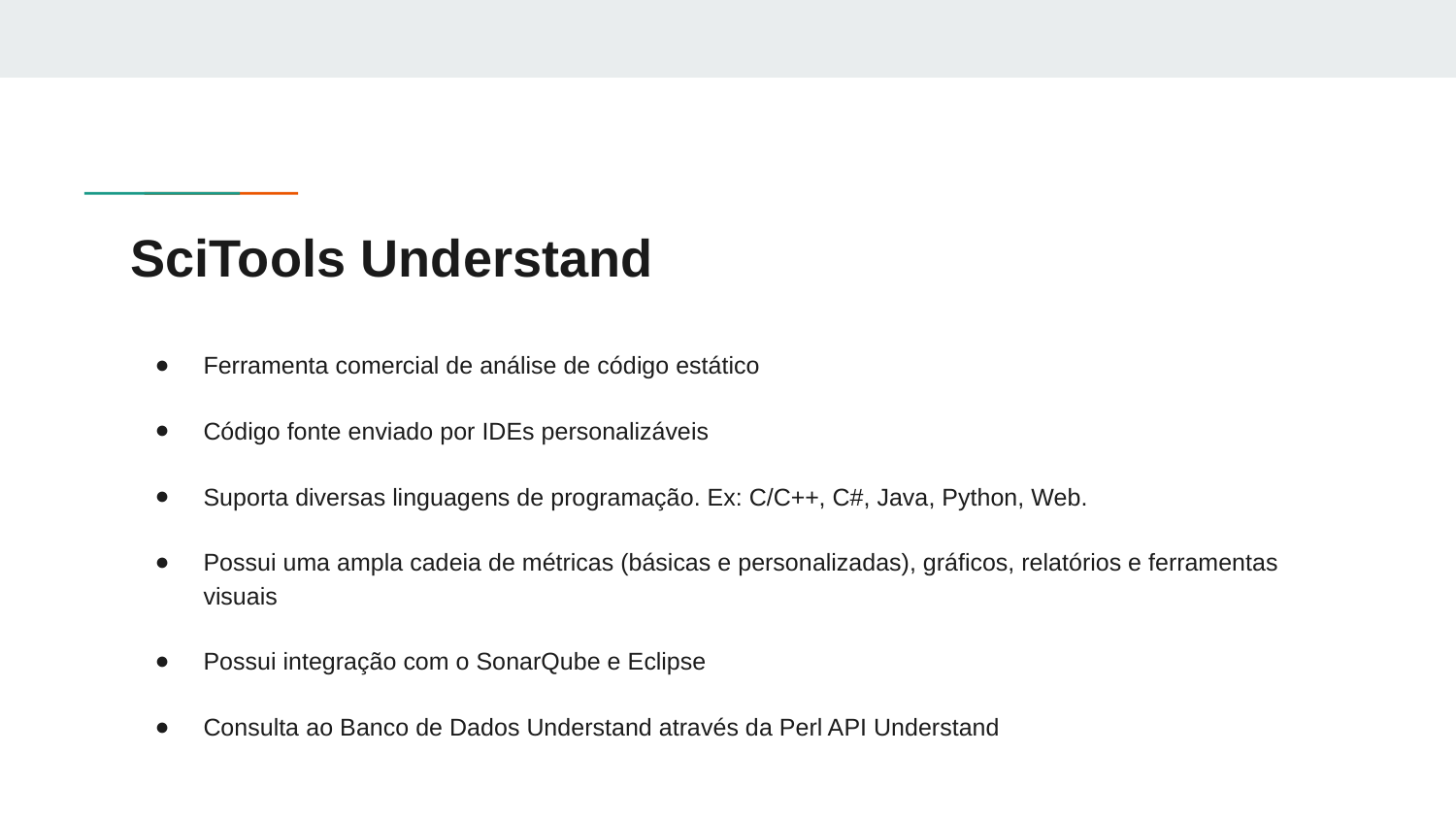

# SciTools Understand

Ferramenta comercial de análise de código estático
Código fonte enviado por IDEs personalizáveis
Suporta diversas linguagens de programação. Ex: C/C++, C#, Java, Python, Web.
Possui uma ampla cadeia de métricas (básicas e personalizadas), gráficos, relatórios e ferramentas visuais
Possui integração com o SonarQube e Eclipse
Consulta ao Banco de Dados Understand através da Perl API Understand

Conclusão:
Facilidade na manutenção, medição e visualização de códigos-fonte.
Funciona em diversos SOs (Windows, Linux, Solaris e Mac).
Facilidade de visualização de informações e como tais informações são utilizadas.
Facilidade para navegação nas informações.